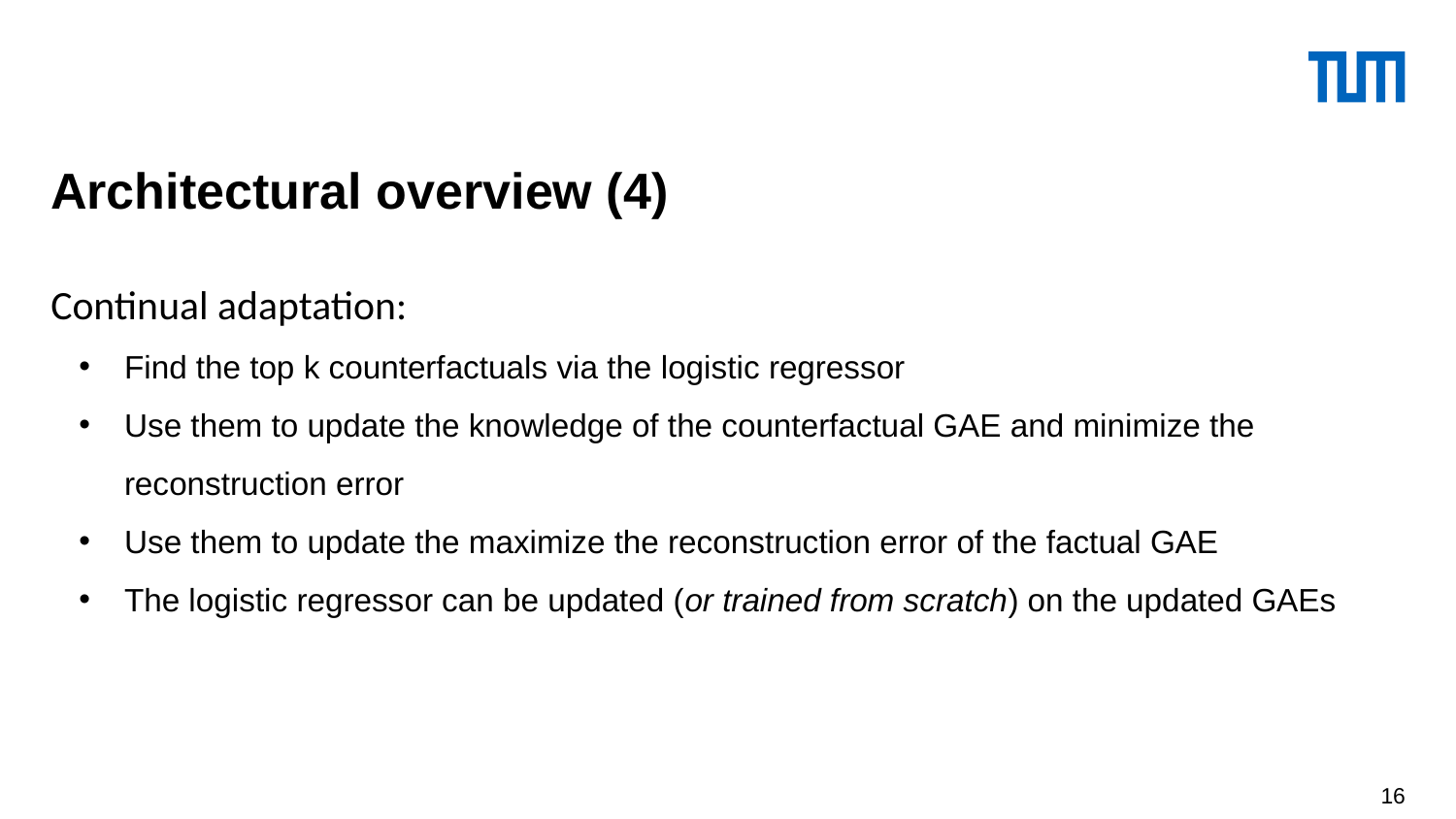

# Architectural overview (4)
Continual adaptation:
Find the top k counterfactuals via the logistic regressor
Use them to update the knowledge of the counterfactual GAE and minimize the reconstruction error
Use them to update the maximize the reconstruction error of the factual GAE
The logistic regressor can be updated (or trained from scratch) on the updated GAEs

16